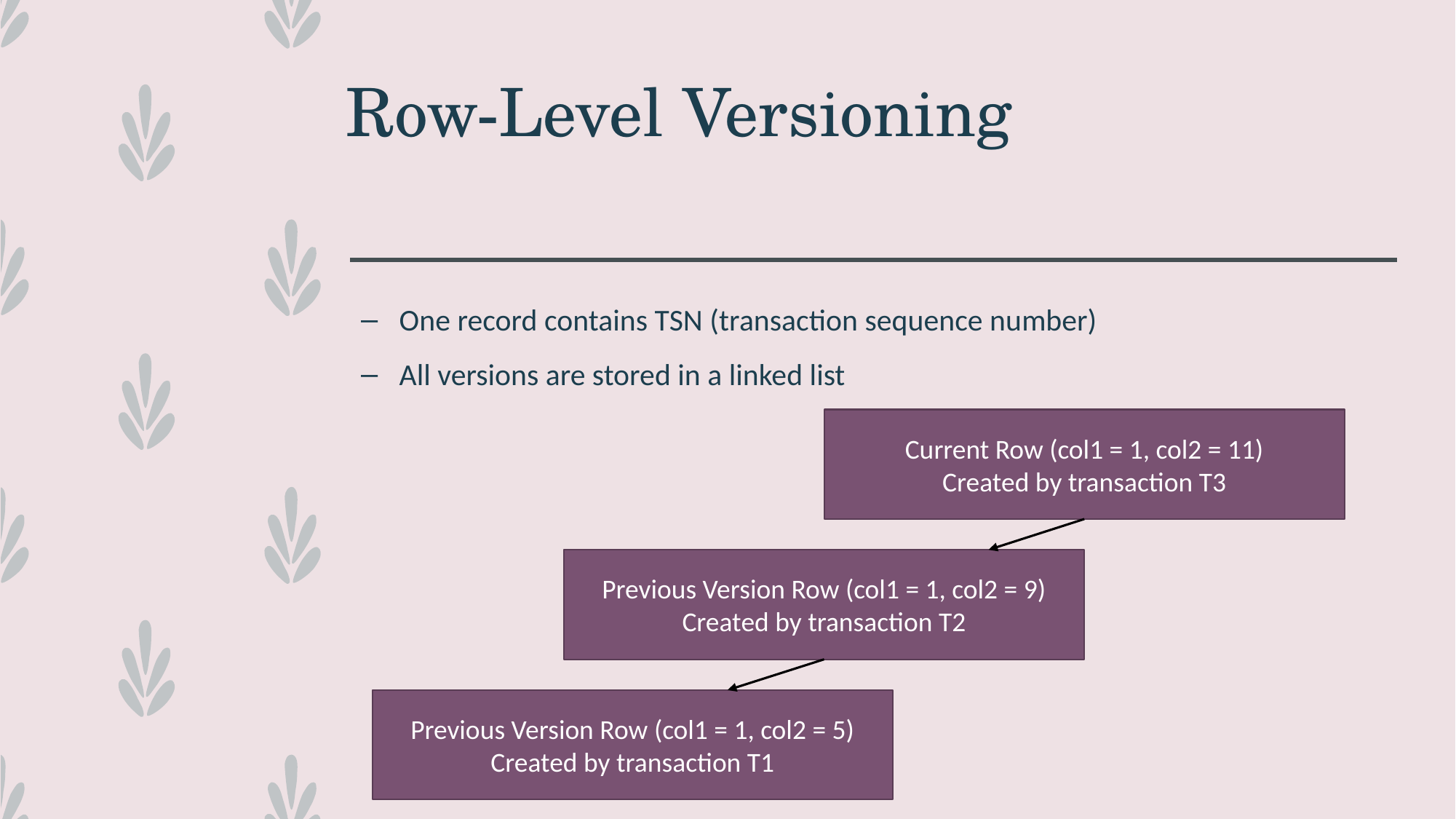

# Row-Level Versioning
One record contains TSN (transaction sequence number)
All versions are stored in a linked list
Current Row (col1 = 1, col2 = 11)
Created by transaction T3
Previous Version Row (col1 = 1, col2 = 9)
Created by transaction T2
Previous Version Row (col1 = 1, col2 = 5)
Created by transaction T1